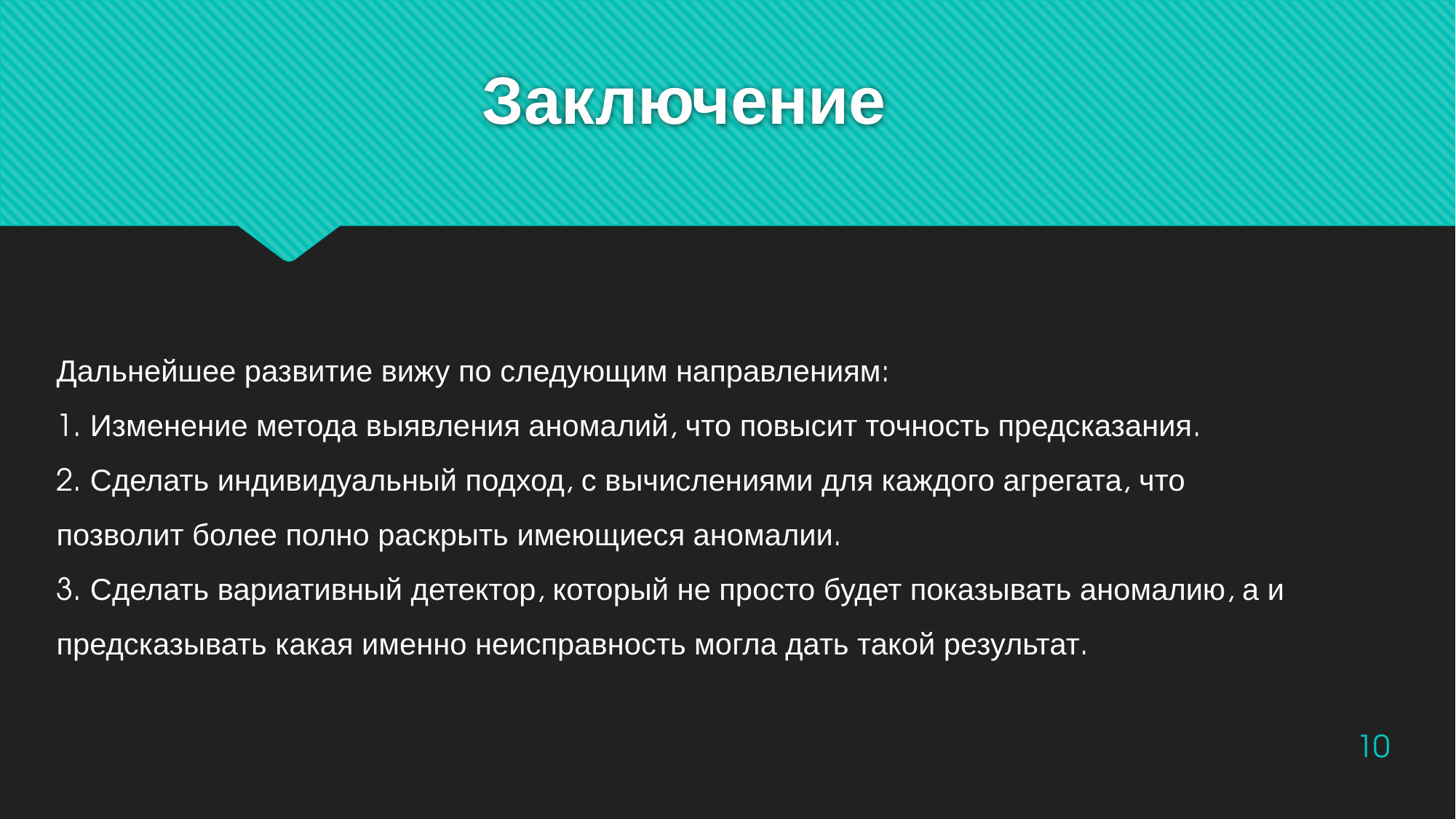

# Заключение
Дальнейшее развитие вижу по следующим направлениям:
1. Изменение метода выявления аномалий, что повысит точность предсказания.
2. Сделать индивидуальный подход, с вычислениями для каждого агрегата, что позволит более полно раскрыть имеющиеся аномалии.
3. Сделать вариативный детектор, который не просто будет показывать аномалию, а и предсказывать какая именно неисправность могла дать такой результат.
10